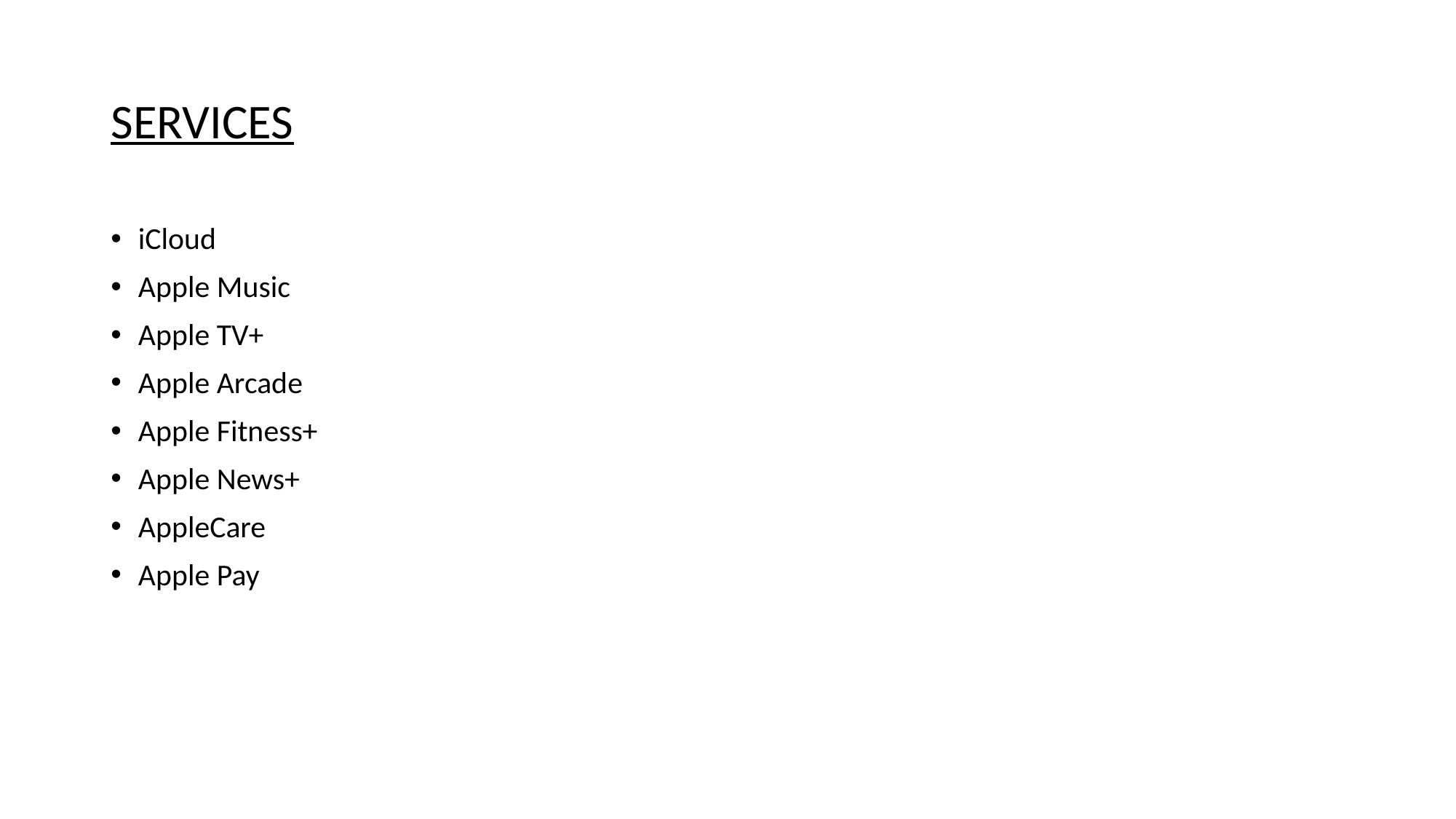

# SERVICES
iCloud
Apple Music
Apple TV+
Apple Arcade
Apple Fitness+
Apple News+
AppleCare
Apple Pay